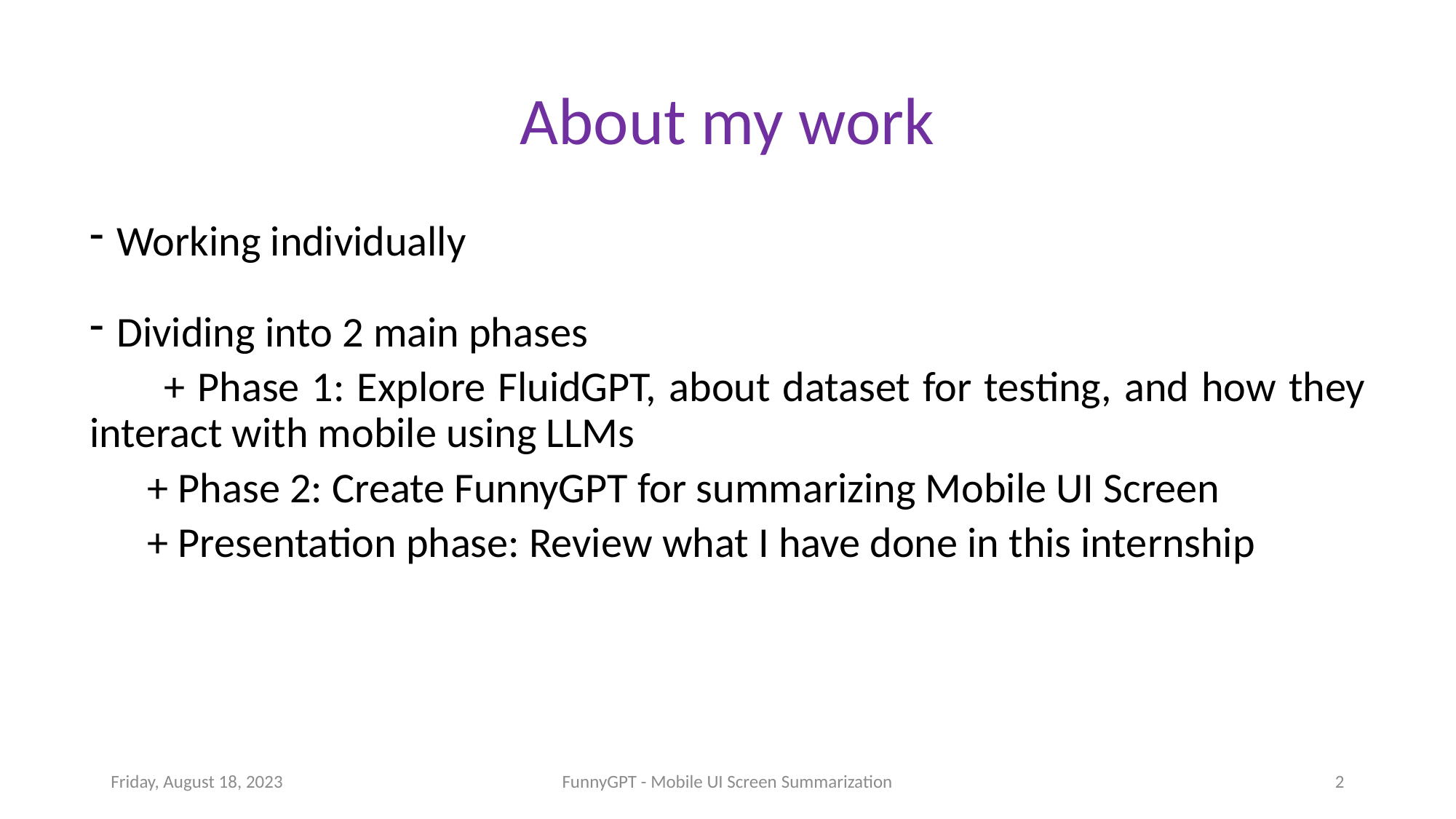

# About my work
Working individually
Dividing into 2 main phases
      + Phase 1: Explore FluidGPT, about dataset for testing, and how they interact with mobile using LLMs
      + Phase 2: Create FunnyGPT for summarizing Mobile UI Screen
      + Presentation phase: Review what I have done in this internship

Friday, August 18, 2023
FunnyGPT - Mobile UI Screen Summarization
2